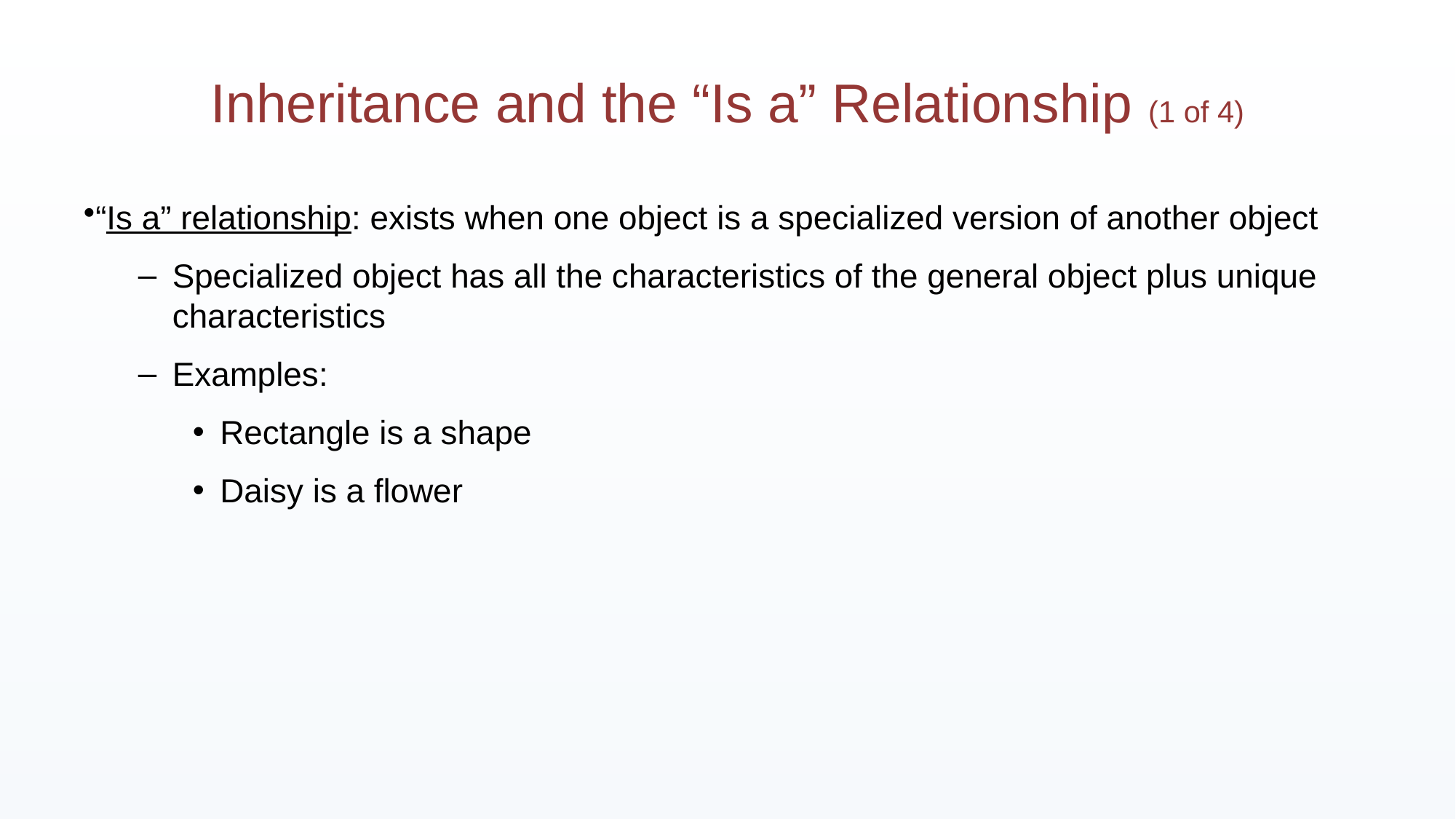

# Inheritance and the “Is a” Relationship (1 of 4)
“Is a” relationship: exists when one object is a specialized version of another object
Specialized object has all the characteristics of the general object plus unique characteristics
Examples:
Rectangle is a shape
Daisy is a flower